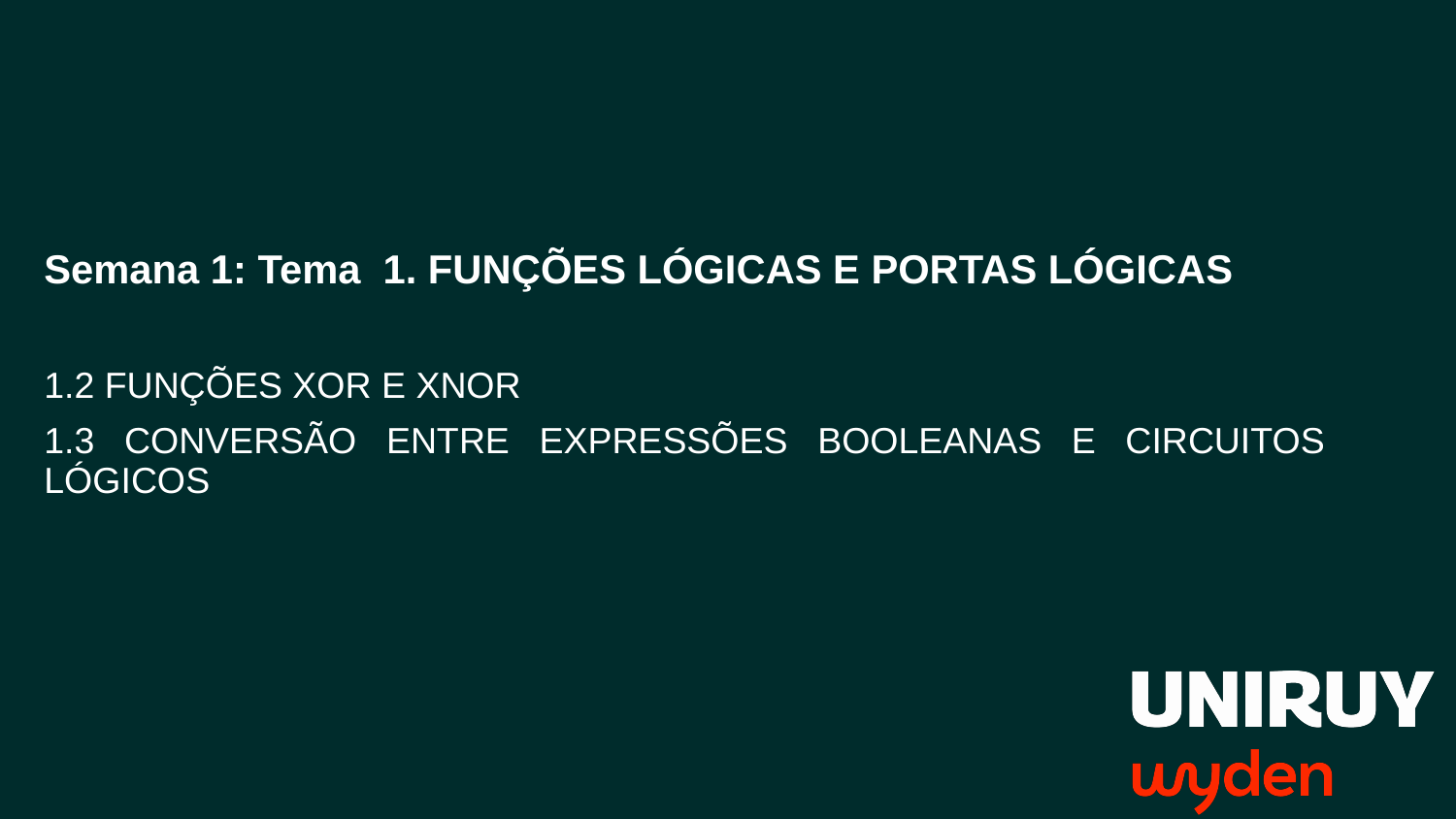

Semana 1: Tema ­ 1. FUNÇÕES LÓGICAS E PORTAS LÓGICAS

1.2 FUNÇÕES XOR E XNOR
1.3 CONVERSÃO ENTRE EXPRESSÕES BOOLEANAS E CIRCUITOS LÓGICOS